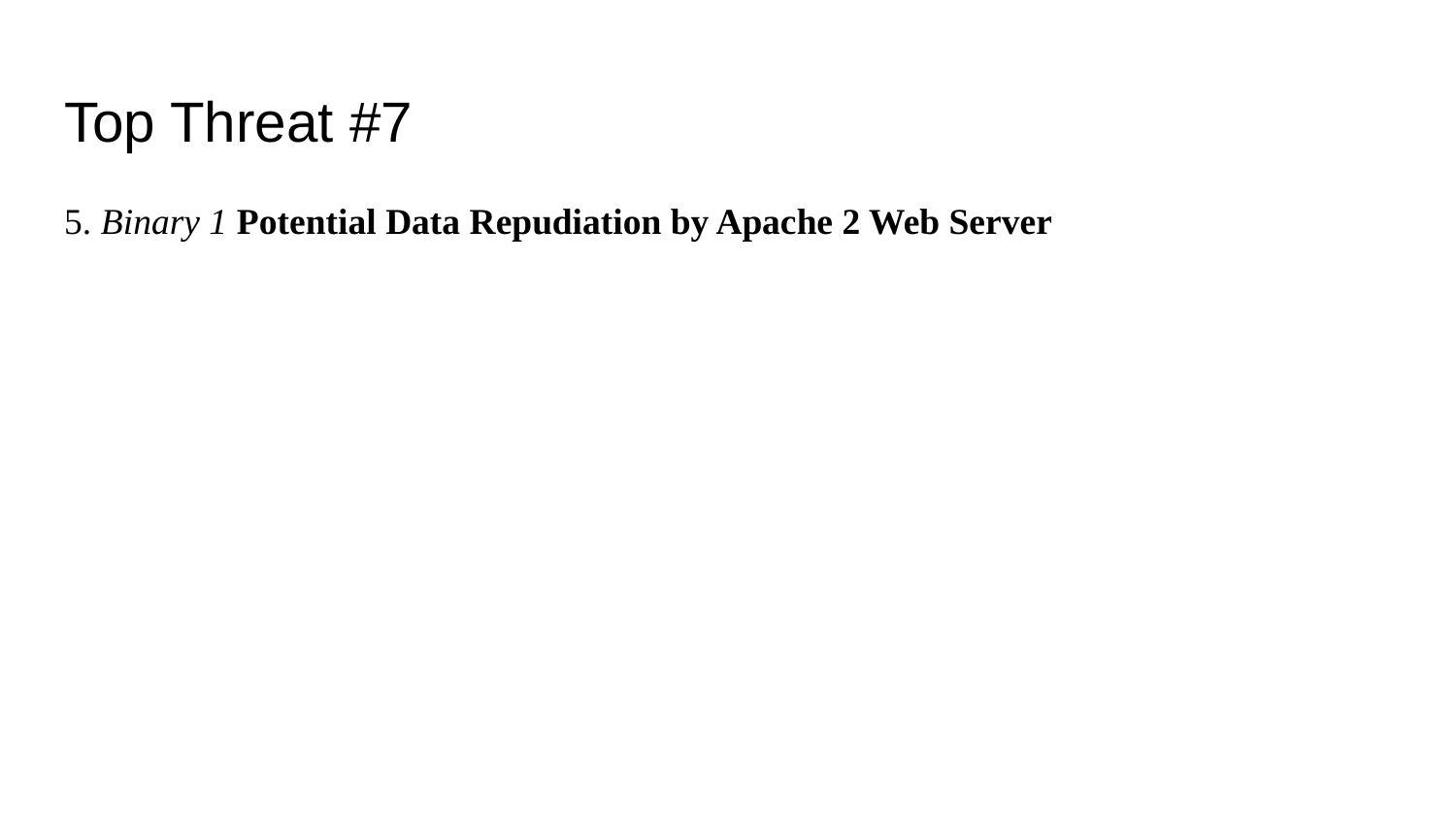

# Top Threat #7
5. Binary 1 Potential Data Repudiation by Apache 2 Web Server